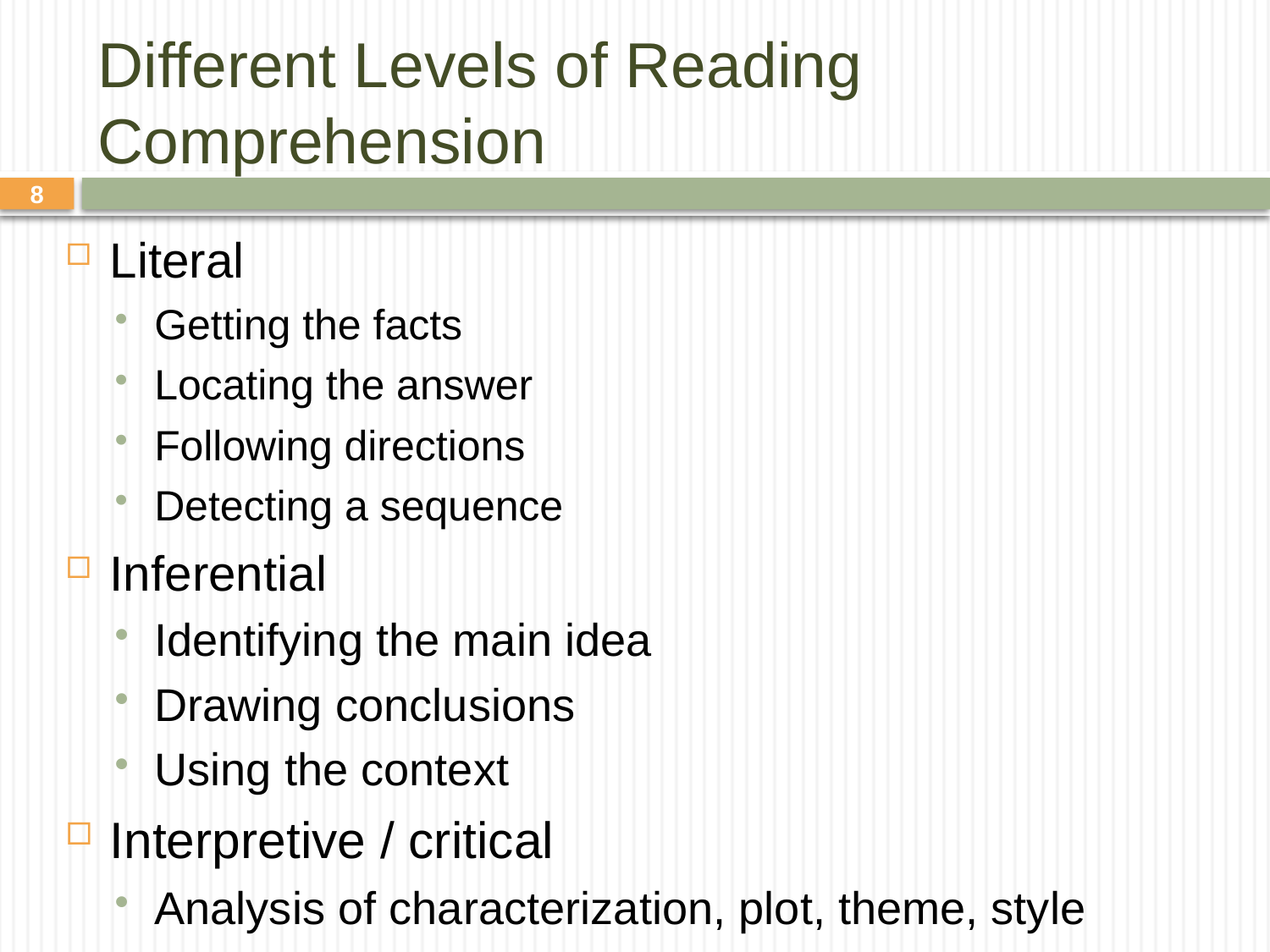

# Different Levels of Reading Comprehension
8
Literal
Getting the facts
Locating the answer
Following directions
Detecting a sequence
Inferential
Identifying the main idea
Drawing conclusions
Using the context
Interpretive / critical
Analysis of characterization, plot, theme, style